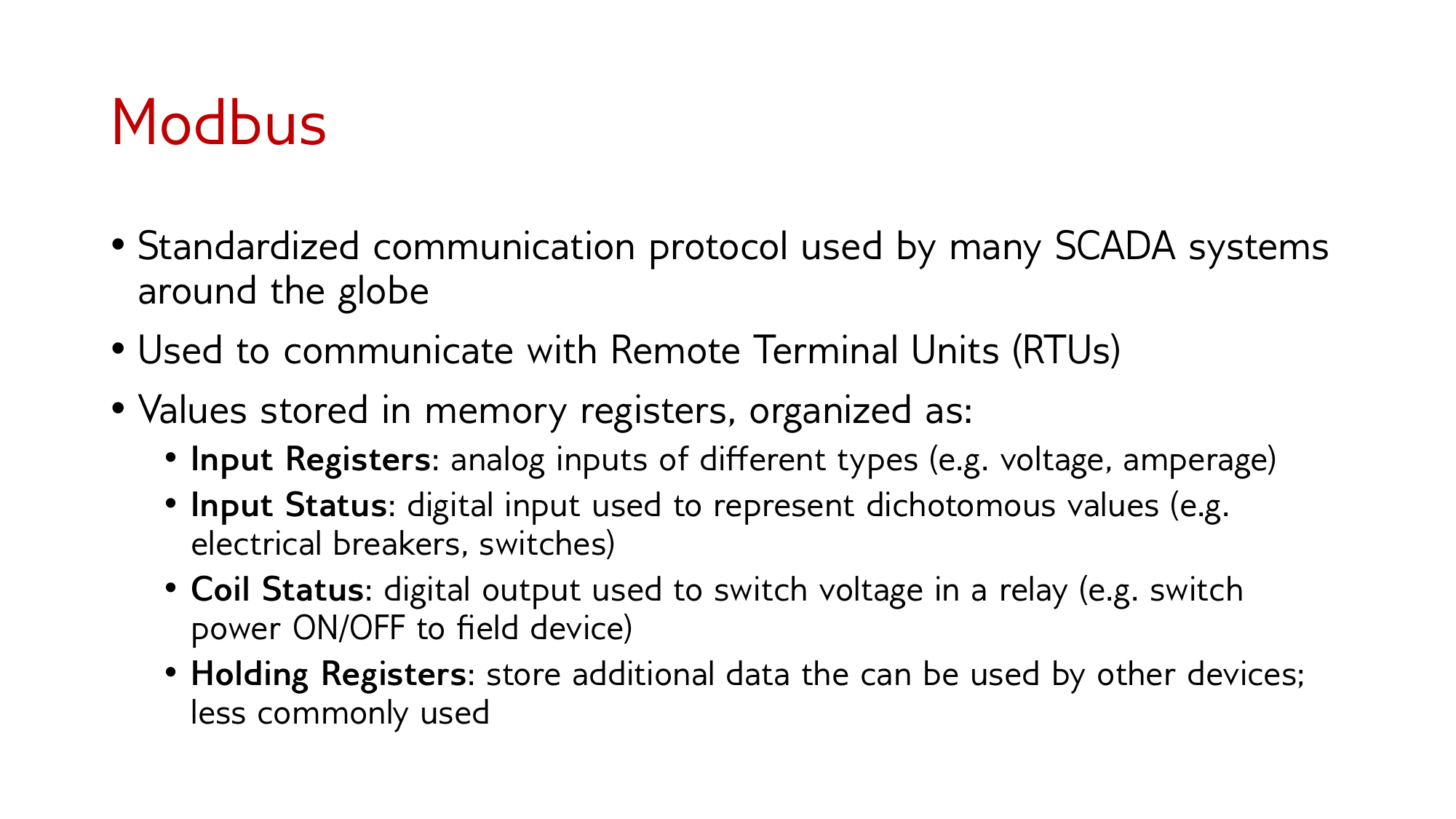

# Modbus
Standardized communication protocol used by many SCADA systems around the globe
Used to communicate with Remote Terminal Units (RTUs)
Values stored in memory registers, organized as:
Input Registers: analog inputs of different types (e.g. voltage, amperage)
Input Status: digital input used to represent dichotomous values (e.g.  electrical breakers, switches)
Coil Status: digital output used to switch voltage in a relay (e.g. switch power ON/OFF to field device)
Holding Registers: store additional data the can be used by other devices; less commonly used